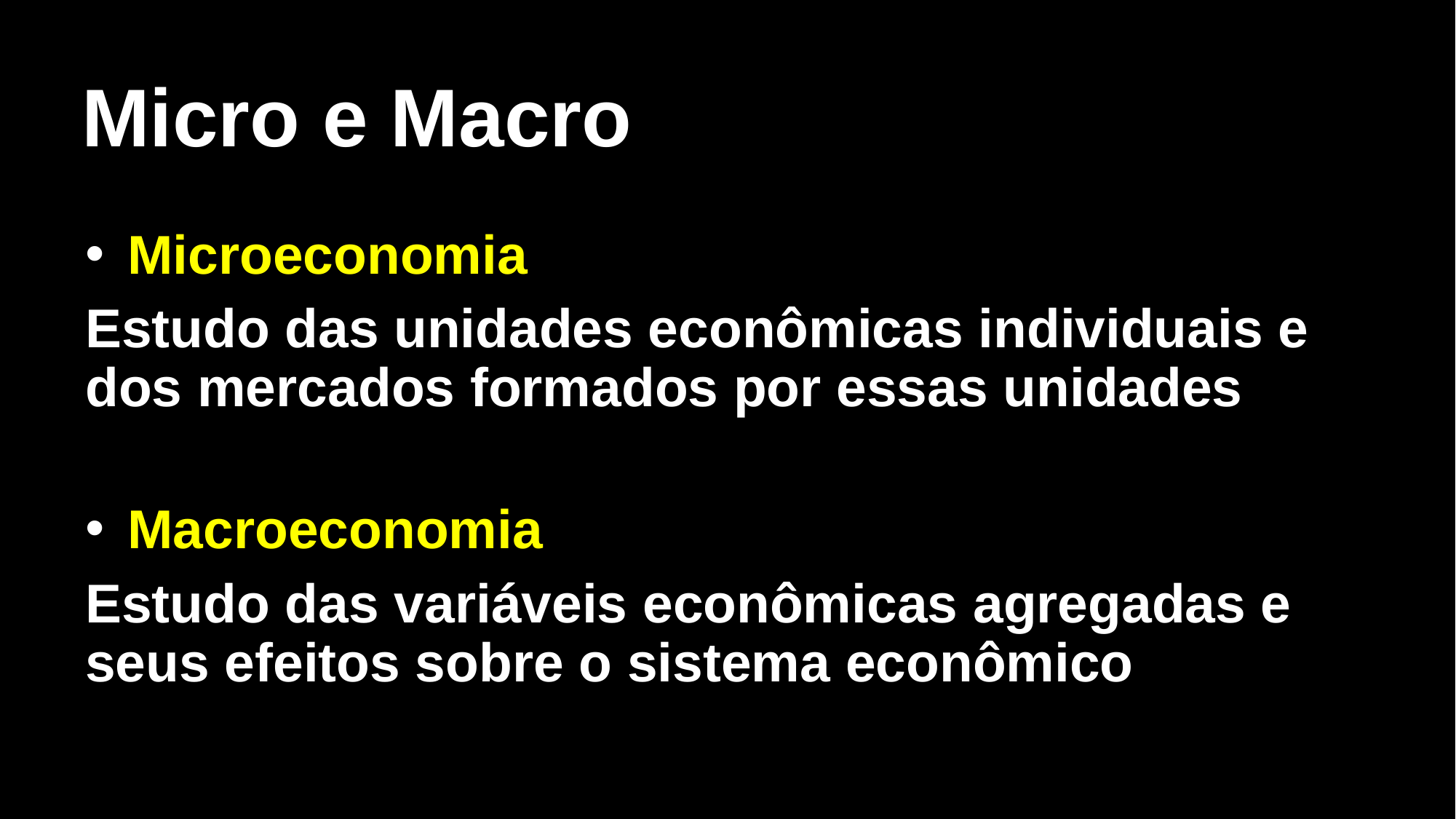

# Micro e Macro
 Microeconomia
Estudo das unidades econômicas individuais e dos mercados formados por essas unidades

 Macroeconomia
Estudo das variáveis econômicas agregadas e seus efeitos sobre o sistema econômico